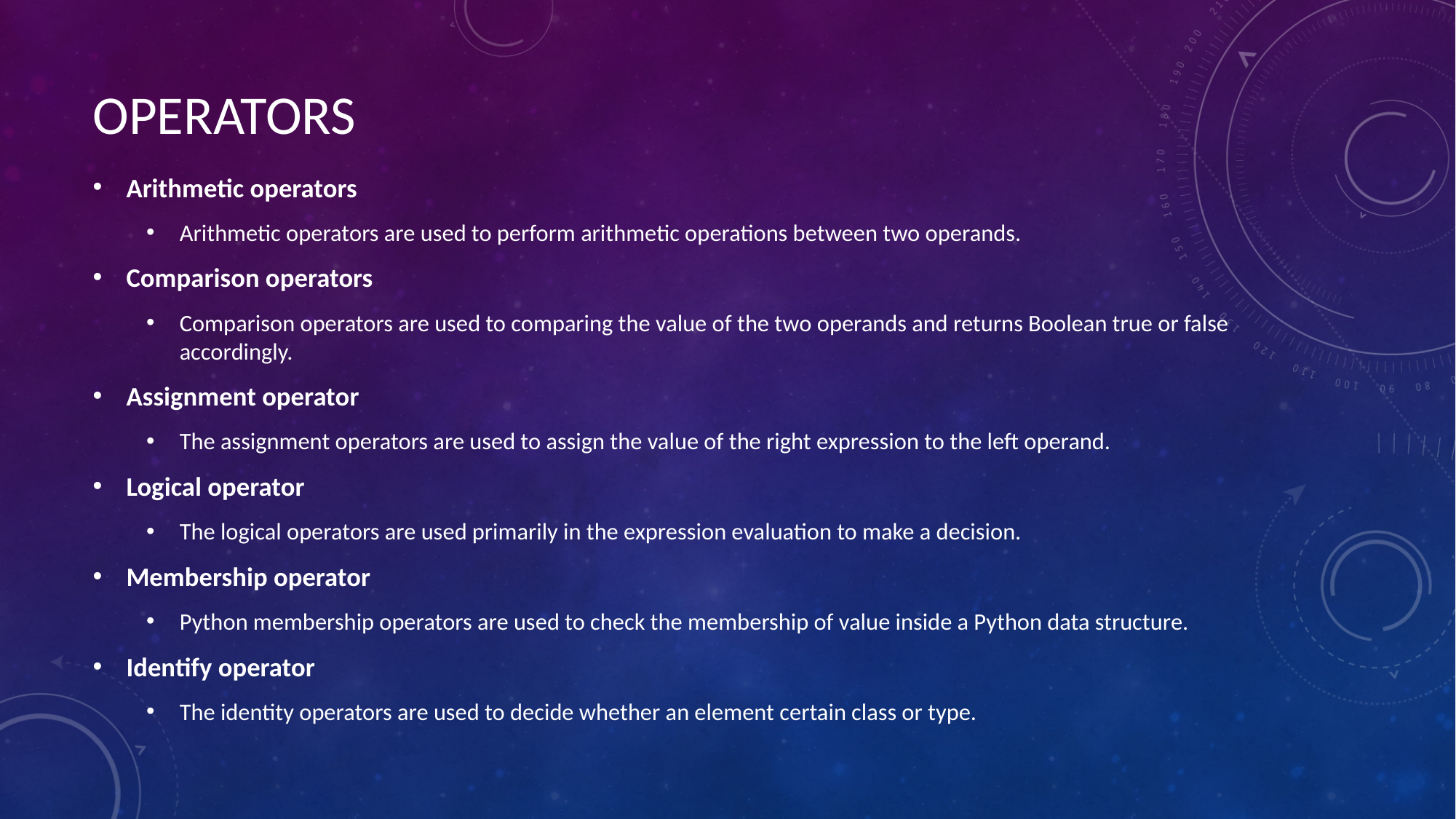

# operators
Arithmetic operators
Arithmetic operators are used to perform arithmetic operations between two operands.
Comparison operators
Comparison operators are used to comparing the value of the two operands and returns Boolean true or false accordingly.
Assignment operator
The assignment operators are used to assign the value of the right expression to the left operand.
Logical operator
The logical operators are used primarily in the expression evaluation to make a decision.
Membership operator
Python membership operators are used to check the membership of value inside a Python data structure.
Identify operator
The identity operators are used to decide whether an element certain class or type.